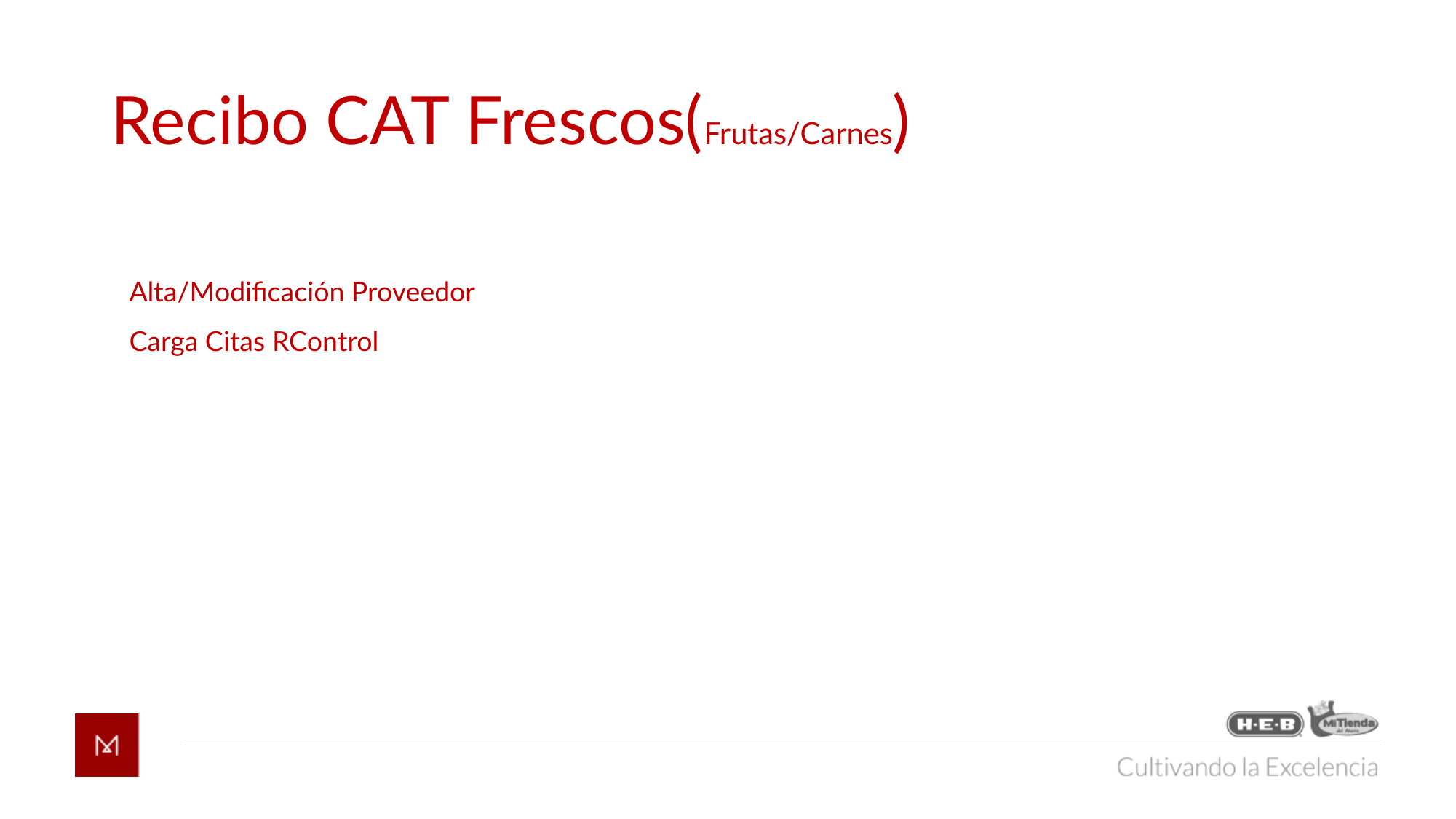

# Recibo CAT Frescos(Frutas/Carnes)
Alta/Modificación Proveedor
Carga Citas RControl